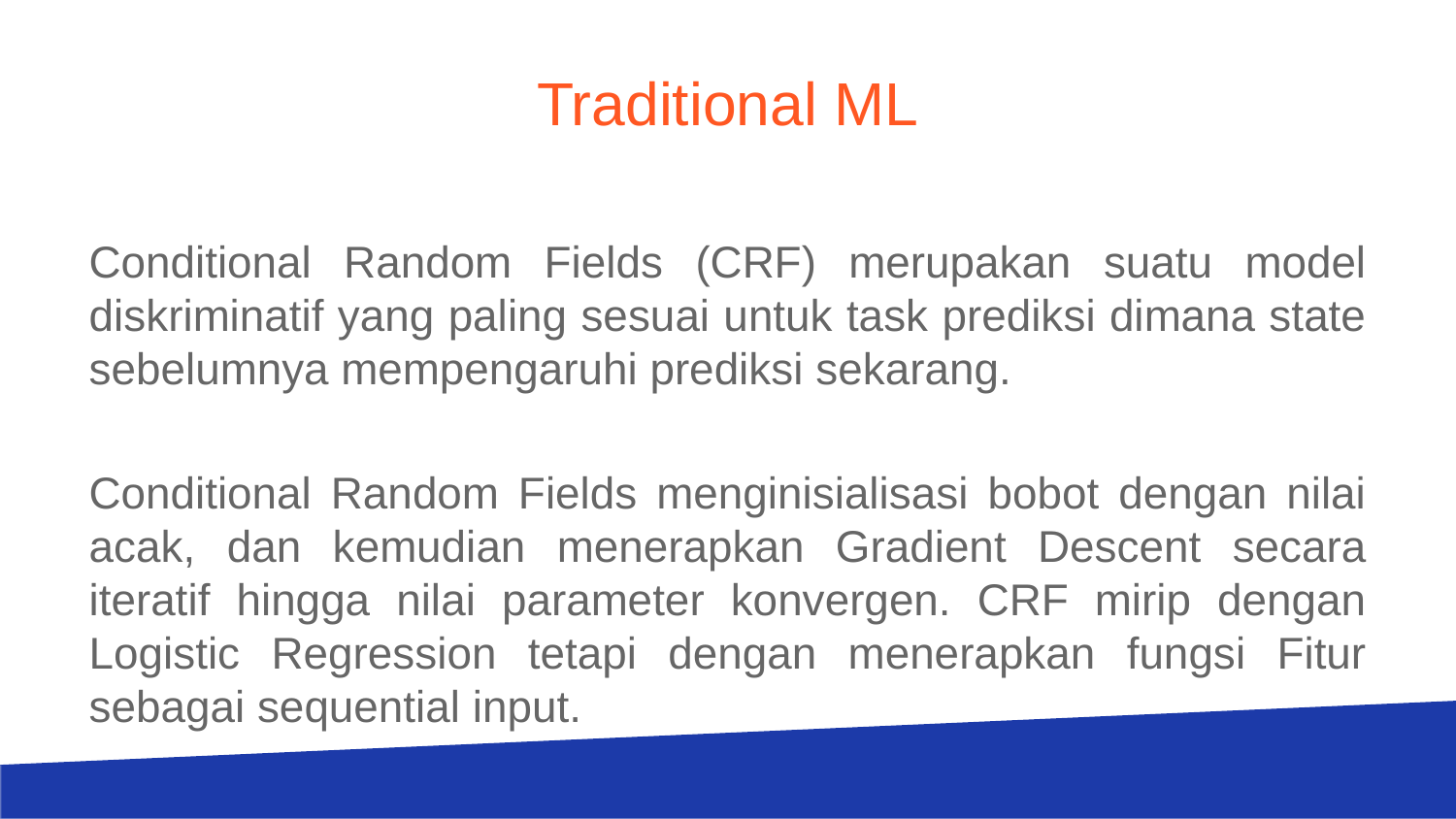

# Traditional ML
Conditional Random Fields (CRF) merupakan suatu model diskriminatif yang paling sesuai untuk task prediksi dimana state sebelumnya mempengaruhi prediksi sekarang.

Conditional Random Fields menginisialisasi bobot dengan nilai acak, dan kemudian menerapkan Gradient Descent secara iteratif hingga nilai parameter konvergen. CRF mirip dengan Logistic Regression tetapi dengan menerapkan fungsi Fitur sebagai sequential input.